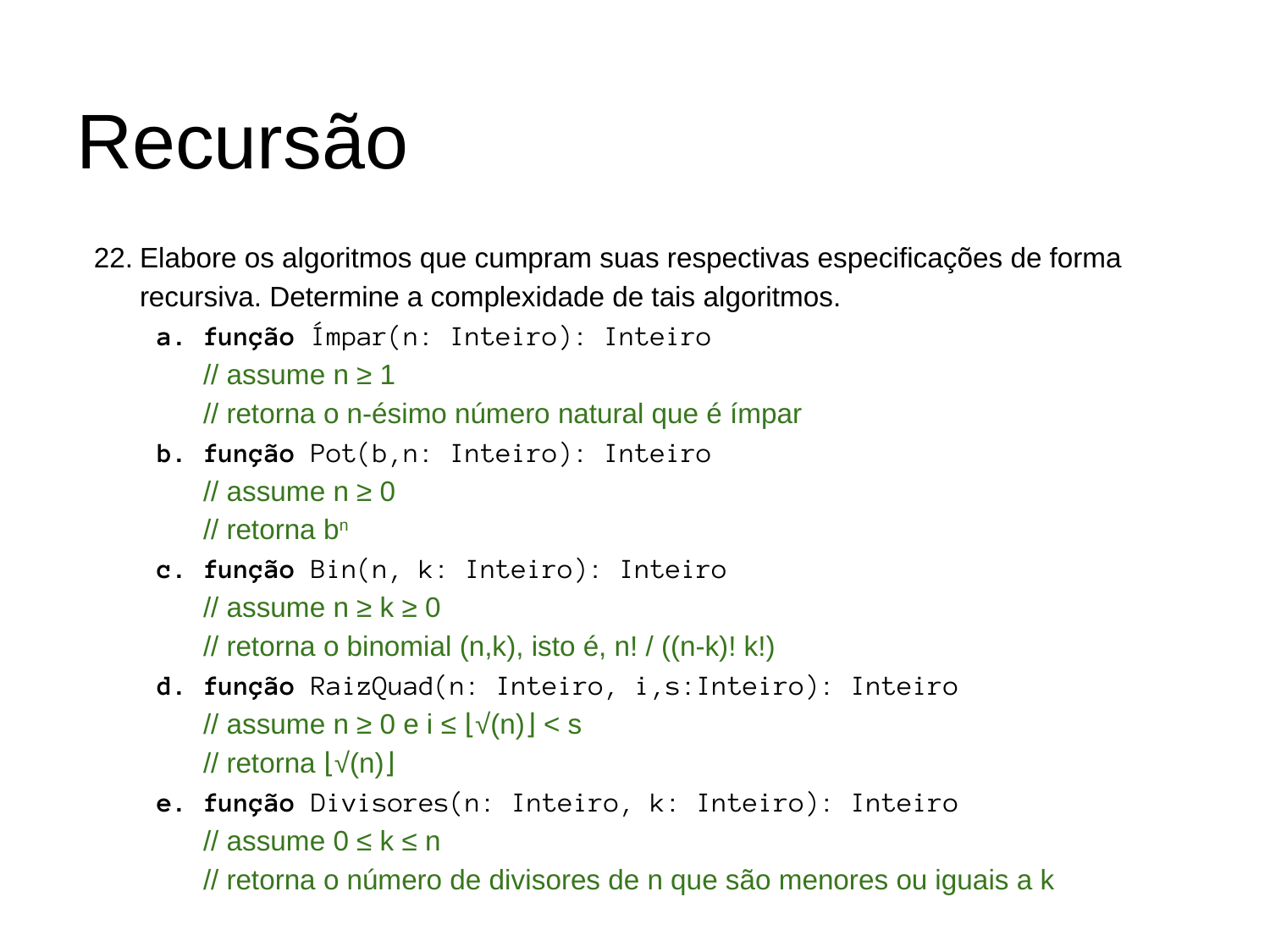

# Recursão
Elabore os algoritmos que cumpram suas respectivas especificações de forma recursiva. Determine a complexidade de tais algoritmos.
função Ímpar(n: Inteiro): Inteiro
// assume n ≥ 1
// retorna o n-ésimo número natural que é ímpar
função Pot(b,n: Inteiro): Inteiro
// assume n ≥ 0
// retorna bn
função Bin(n, k: Inteiro): Inteiro
// assume n ≥ k ≥ 0
// retorna o binomial (n,k), isto é, n! / ((n-k)! k!)
função RaizQuad(n: Inteiro, i,s:Inteiro): Inteiro
// assume n ≥ 0 e i ≤ ⌊√(n)⌋ < s
// retorna ⌊√(n)⌋
função Divisores(n: Inteiro, k: Inteiro): Inteiro
// assume 0 ≤ k ≤ n
// retorna o número de divisores de n que são menores ou iguais a k